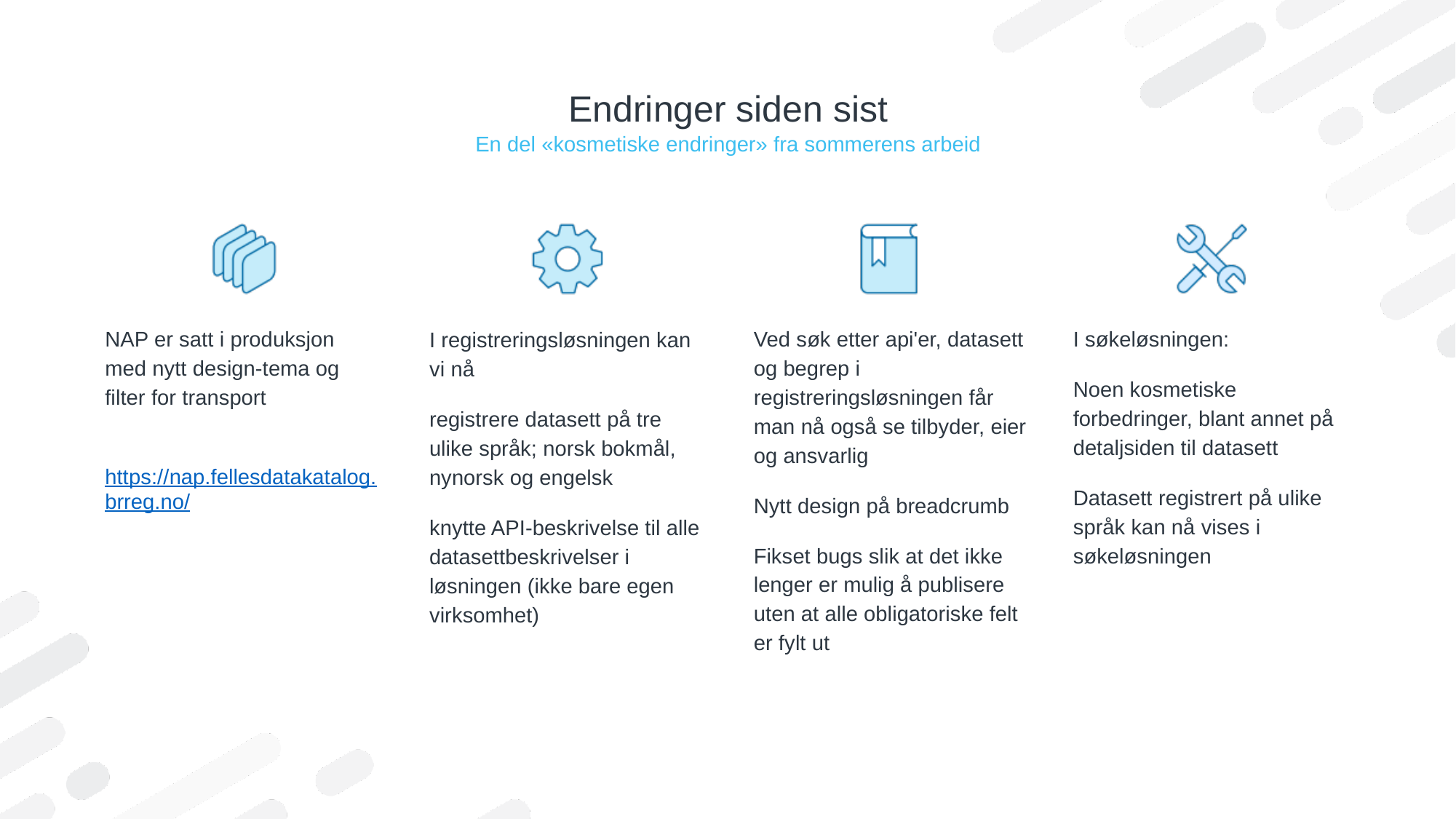

# Endringer siden sist
En del «kosmetiske endringer» fra sommerens arbeid
NAP er satt i produksjon med nytt design-tema og filter for transport
 https://nap.fellesdatakatalog.brreg.no/

I registreringsløsningen kan vi nå
registrere datasett på tre ulike språk; norsk bokmål, nynorsk og engelsk
knytte API-beskrivelse til alle datasettbeskrivelser i løsningen (ikke bare egen virksomhet)

Ved søk etter api'er, datasett og begrep i registreringsløsningen får man nå også se tilbyder, eier og ansvarlig
Nytt design på breadcrumb
Fikset bugs slik at det ikke lenger er mulig å publisere uten at alle obligatoriske felt er fylt ut

I søkeløsningen:
Noen kosmetiske forbedringer, blant annet på detaljsiden til datasett
Datasett registrert på ulike språk kan nå vises i søkeløsningen